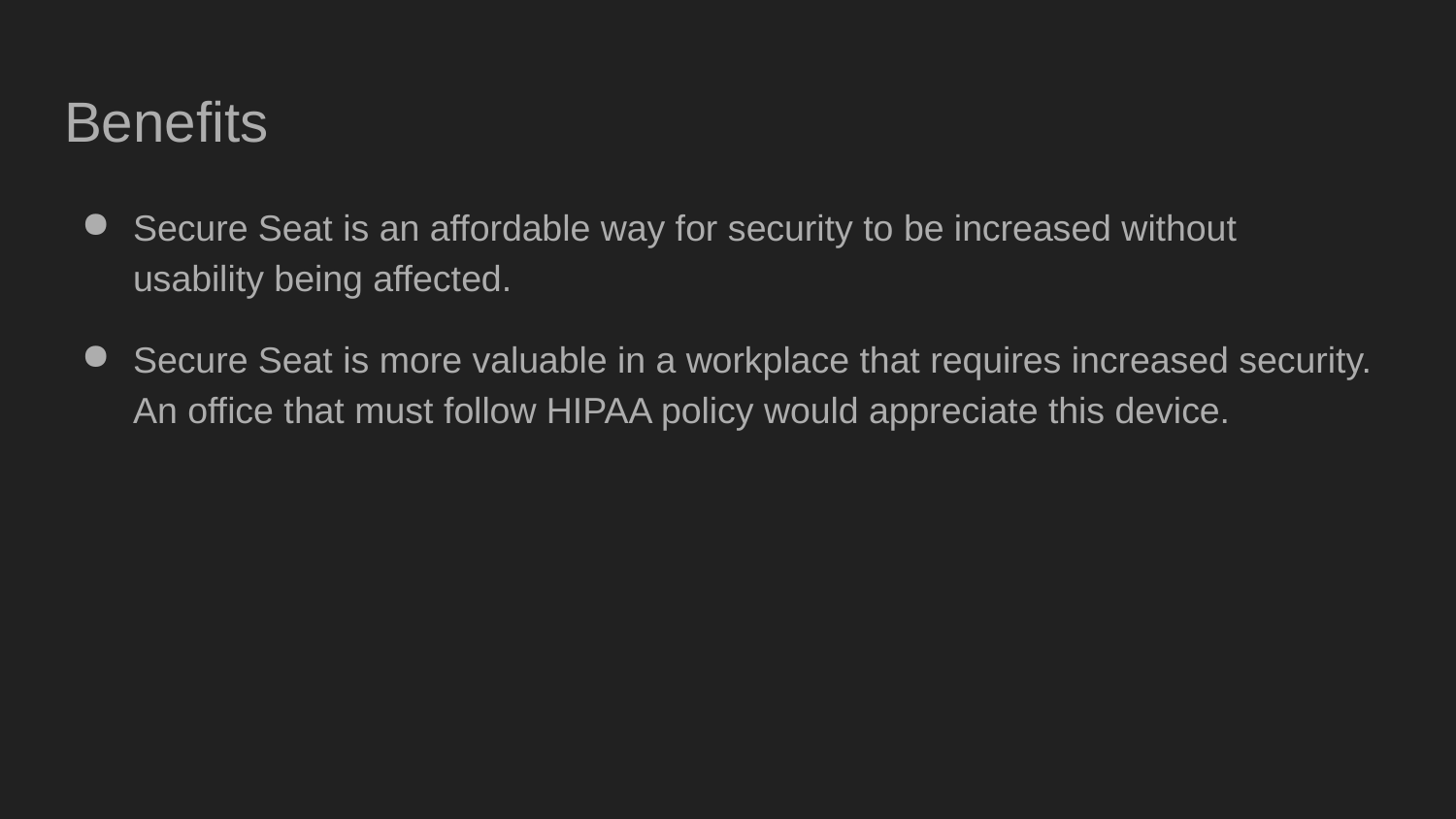

# Benefits
Secure Seat is an affordable way for security to be increased without usability being affected.
Secure Seat is more valuable in a workplace that requires increased security. An office that must follow HIPAA policy would appreciate this device.